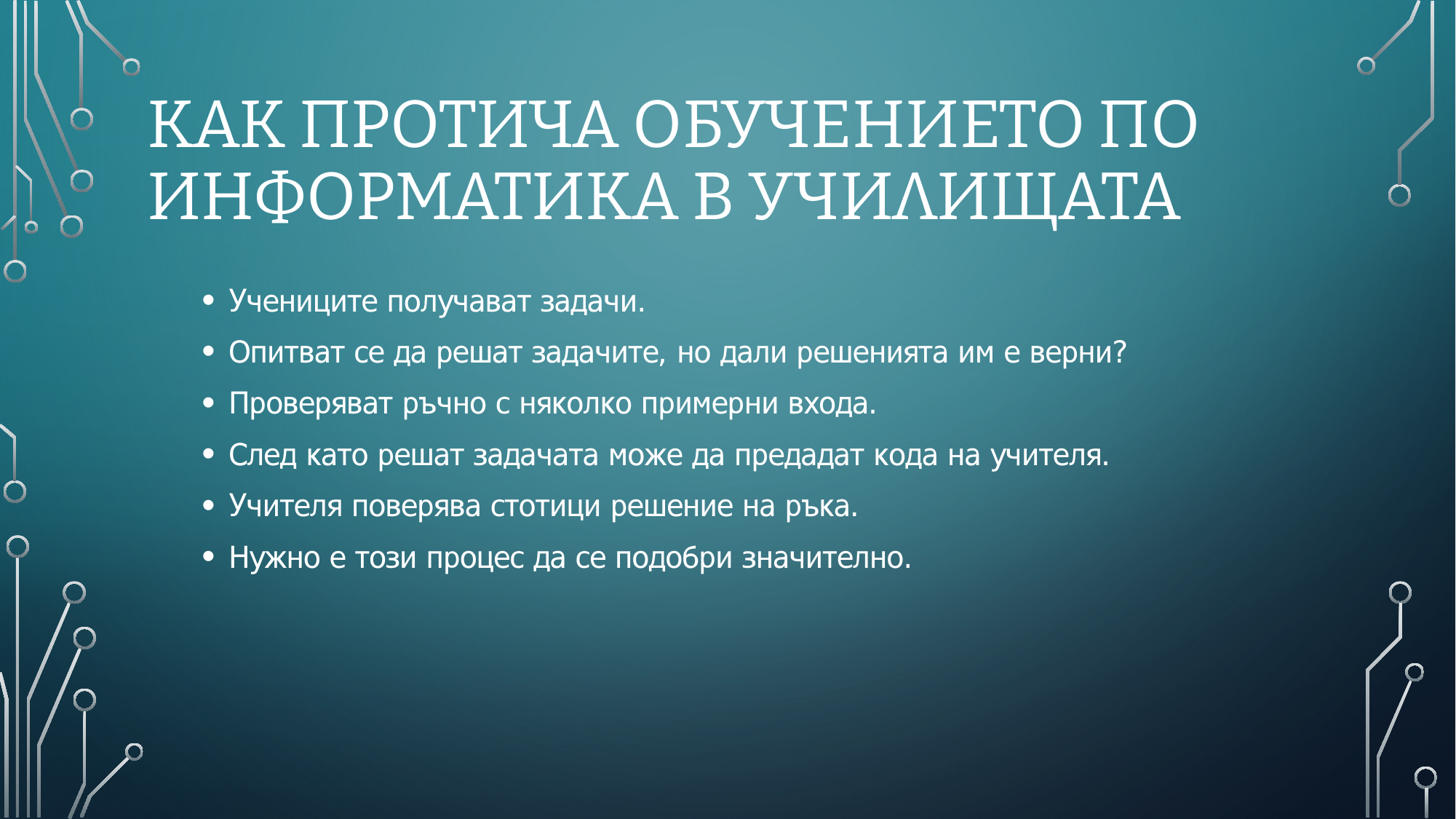

# Как протича обучението по информатика в училищата
Учениците получават задачи.
Опитват се да решат задачите, но дали решенията им е верни?
Проверяват ръчно с няколко примерни входа.
След като решат задачата може да предадат кода на учителя.
Учителя поверява стотици решение на ръка.
Нужно е този процес да се подобри значително.